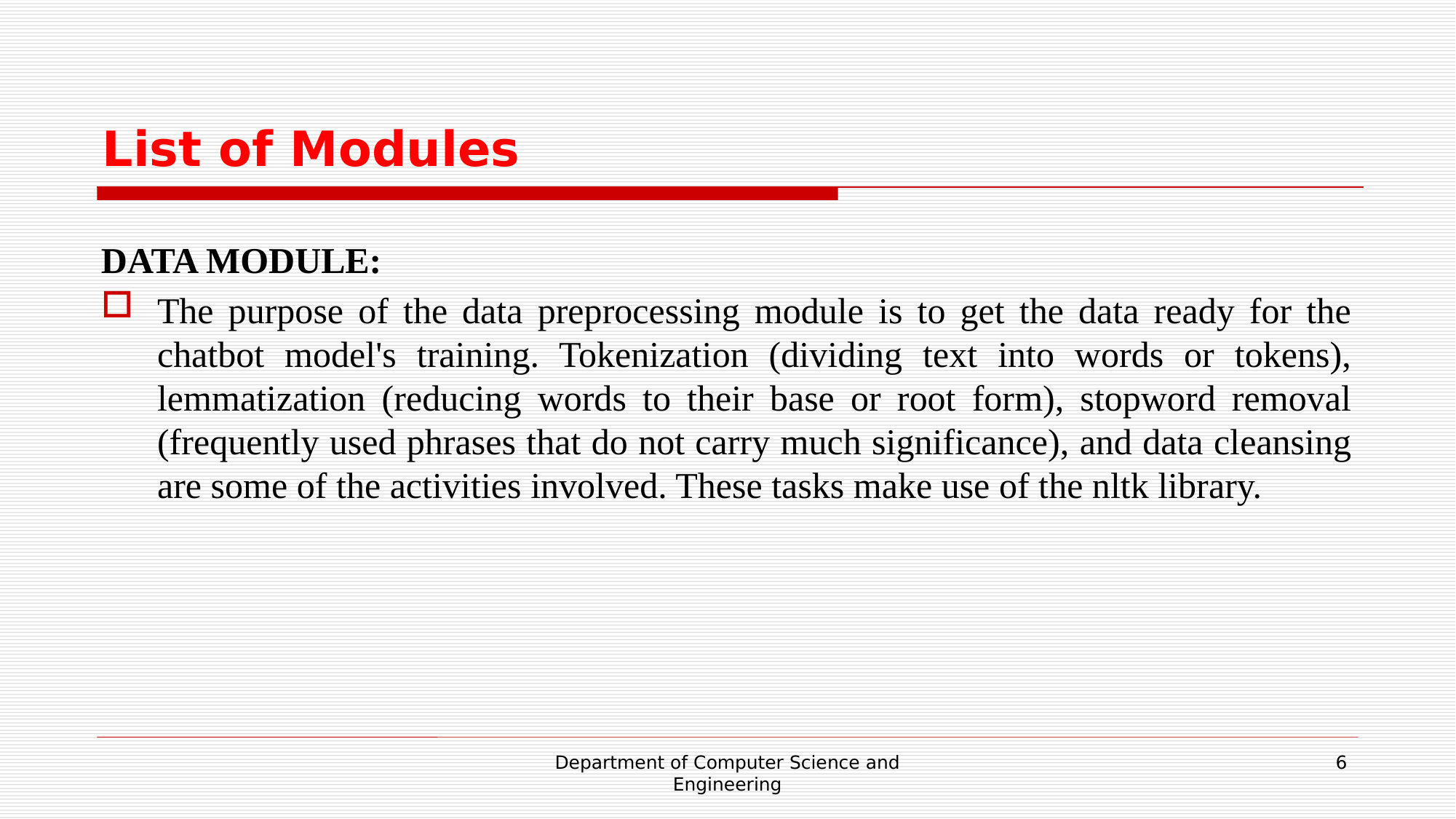

# List of Modules
DATA MODULE:
The purpose of the data preprocessing module is to get the data ready for the chatbot model's training. Tokenization (dividing text into words or tokens), lemmatization (reducing words to their base or root form), stopword removal (frequently used phrases that do not carry much significance), and data cleansing are some of the activities involved. These tasks make use of the nltk library.

Department of Computer Science and Engineering
6